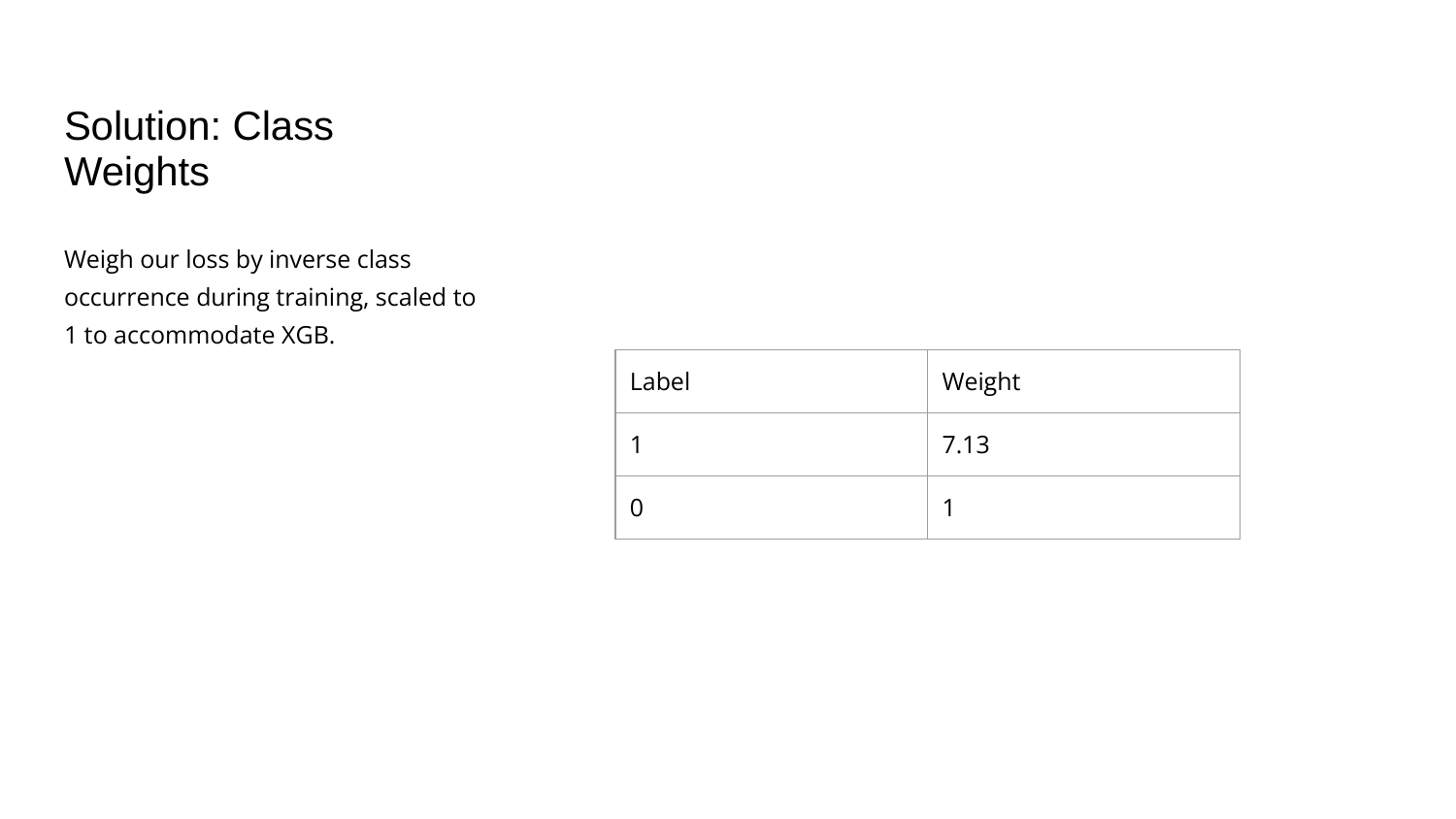

# Solution: Class Weights
Weigh our loss by inverse class occurrence during training, scaled to 1 to accommodate XGB.

| Label | Weight |
| --- | --- |
| 1 | 7.13 |
| 0 | 1 |